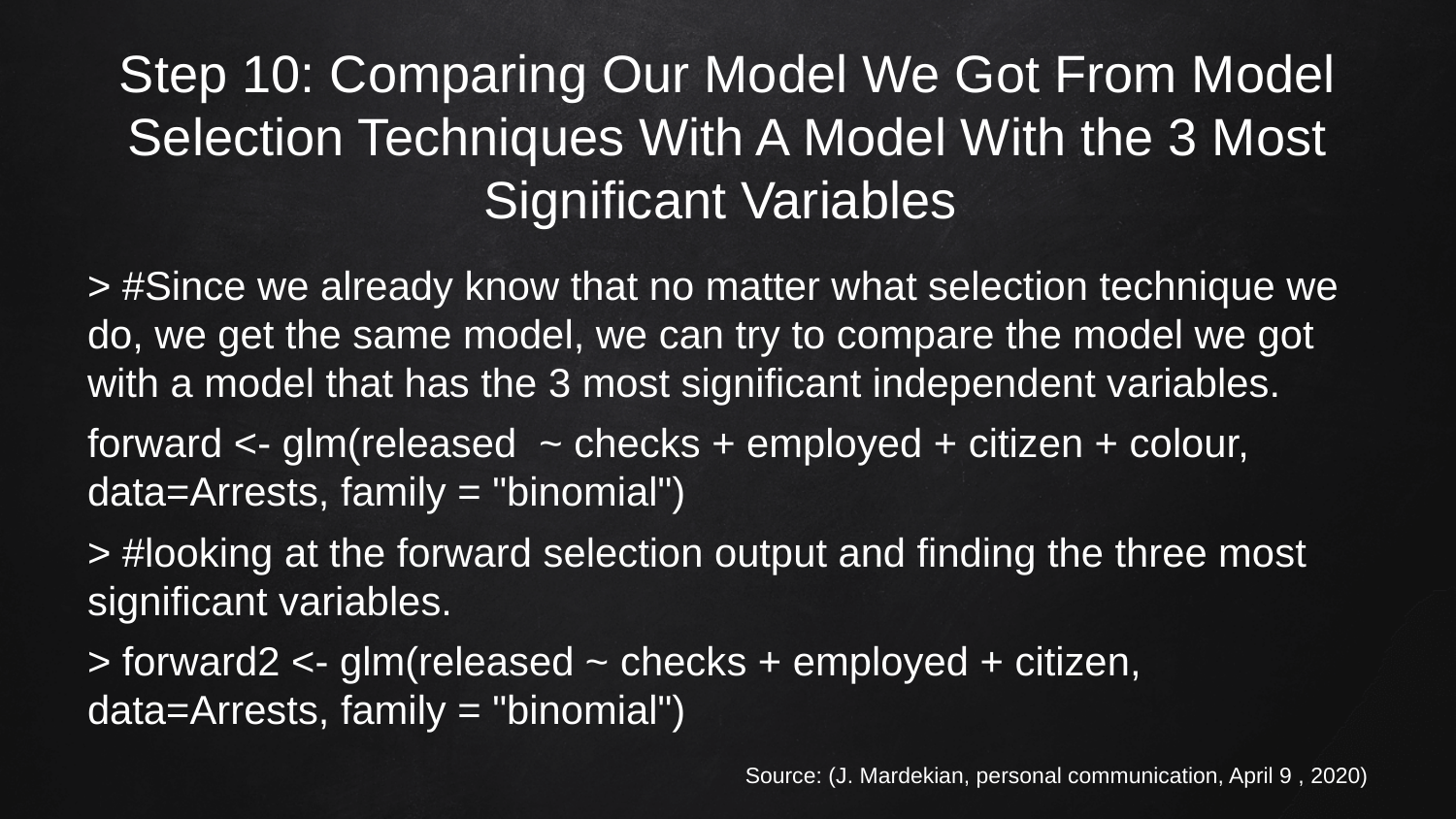

# Step 10: Comparing Our Model We Got From Model Selection Techniques With A Model With the 3 Most Significant Variables
> #Since we already know that no matter what selection technique we do, we get the same model, we can try to compare the model we got with a model that has the 3 most significant independent variables.
forward <- glm(released  ~ checks + employed + citizen + colour, data=Arrests, family = "binomial")
> #looking at the forward selection output and finding the three most significant variables.
> forward2 <- glm(released ~ checks + employed + citizen, data=Arrests, family = "binomial")
Source: (J. Mardekian, personal communication, April 9 , 2020)

Source: (J. MaSource: (J. Mardekian, personal communication, April 9 , 2020)
rdekian, personal communication, April 9 , 2020)